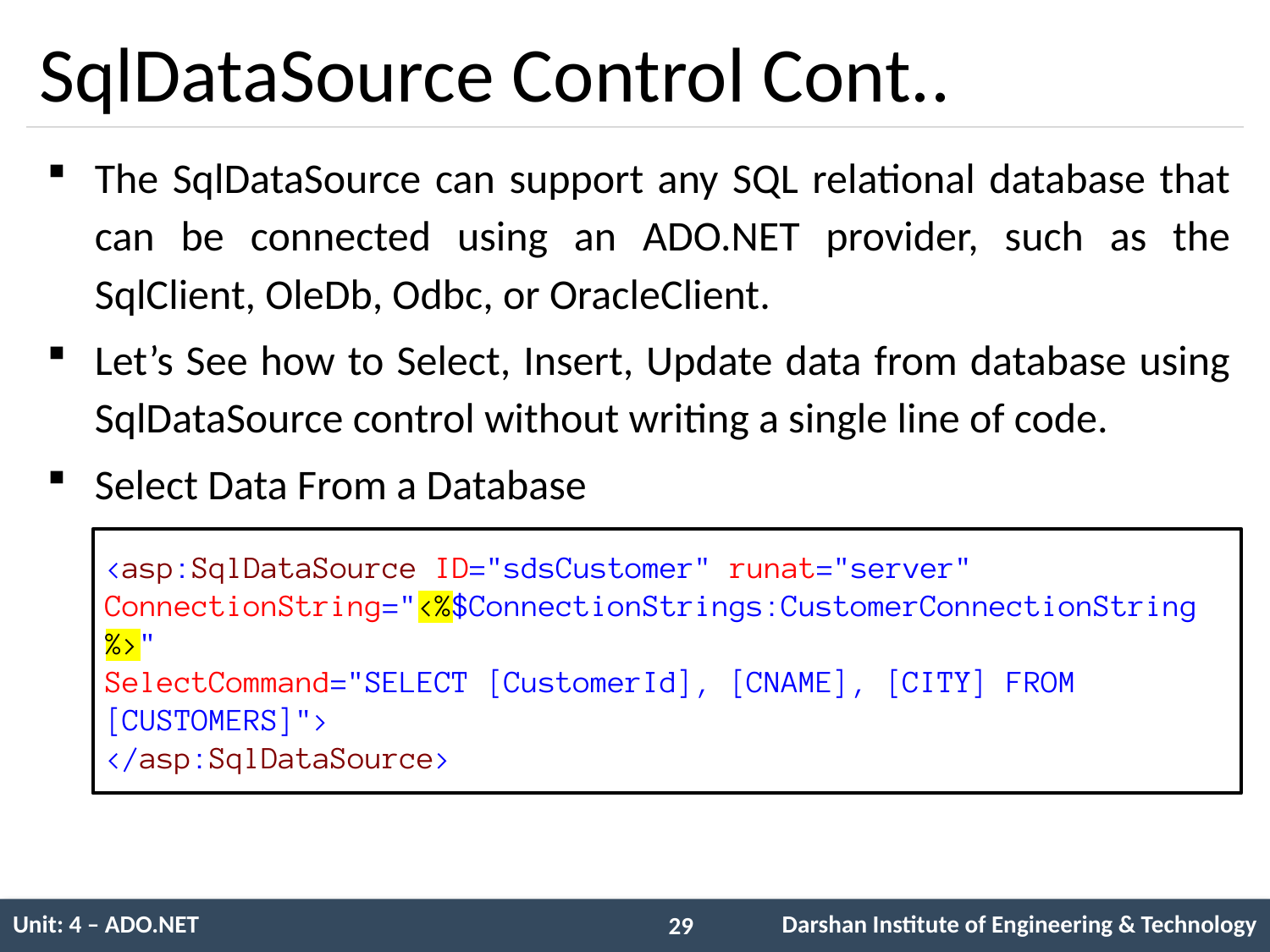

# SqlDataSource Control Cont..
The SqlDataSource can support any SQL relational database that can be connected using an ADO.NET provider, such as the SqlClient, OleDb, Odbc, or OracleClient.
Let’s See how to Select, Insert, Update data from database using SqlDataSource control without writing a single line of code.
Select Data From a Database
<asp:SqlDataSource ID="sdsCustomer" runat="server"
ConnectionString="<%$ConnectionStrings:CustomerConnectionString %>"
SelectCommand="SELECT [CustomerId], [CNAME], [CITY] FROM [CUSTOMERS]">
</asp:SqlDataSource>